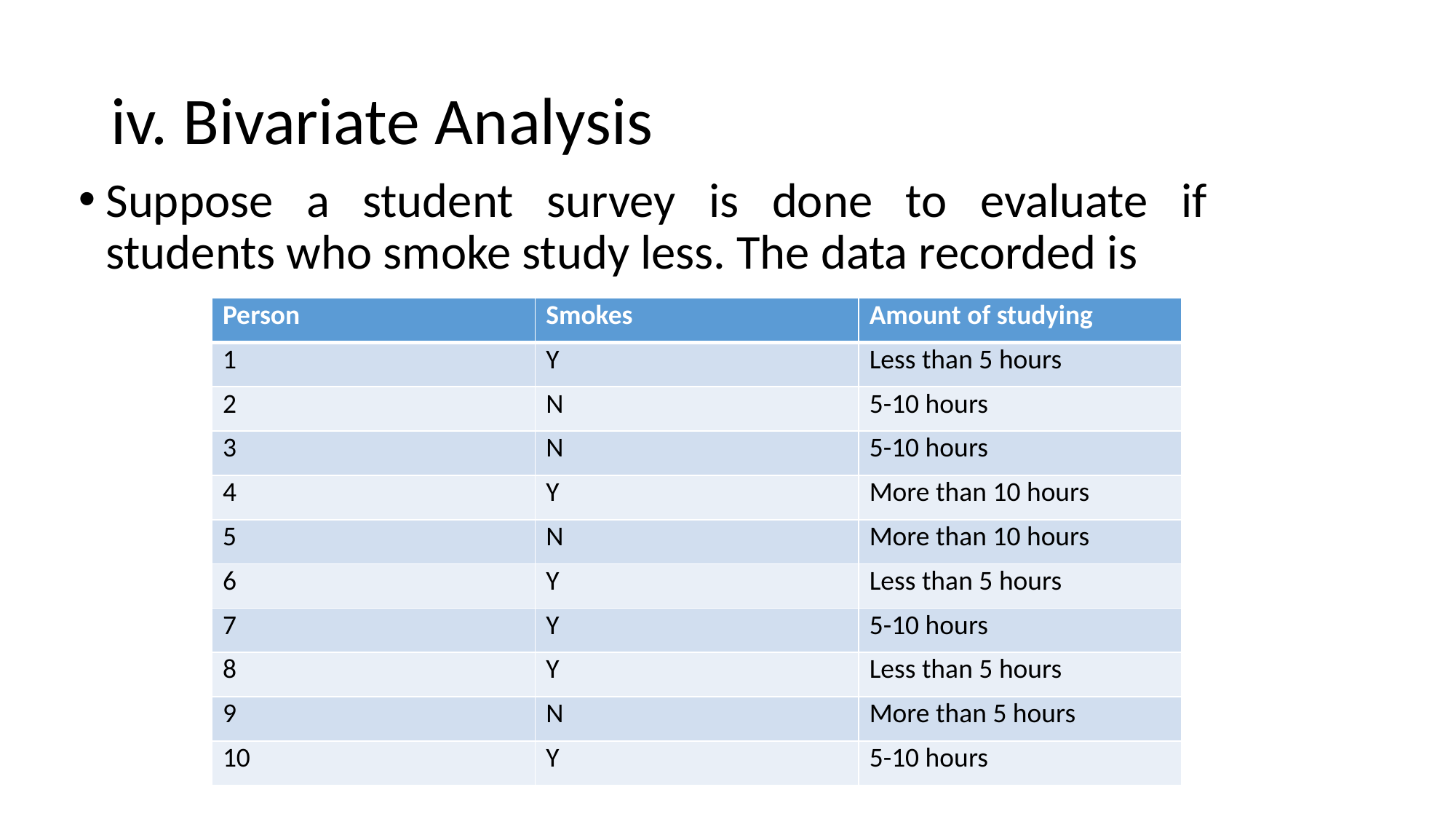

# iv. Bivariate Analysis
Suppose a student survey is done to evaluate if students who smoke study less. The data recorded is

| Person | Smokes | Amount of studying |
| --- | --- | --- |
| 1 | Y | Less than 5 hours |
| 2 | N | 5-10 hours |
| 3 | N | 5-10 hours |
| 4 | Y | More than 10 hours |
| 5 | N | More than 10 hours |
| 6 | Y | Less than 5 hours |
| 7 | Y | 5-10 hours |
| 8 | Y | Less than 5 hours |
| 9 | N | More than 5 hours |
| 10 | Y | 5-10 hours |